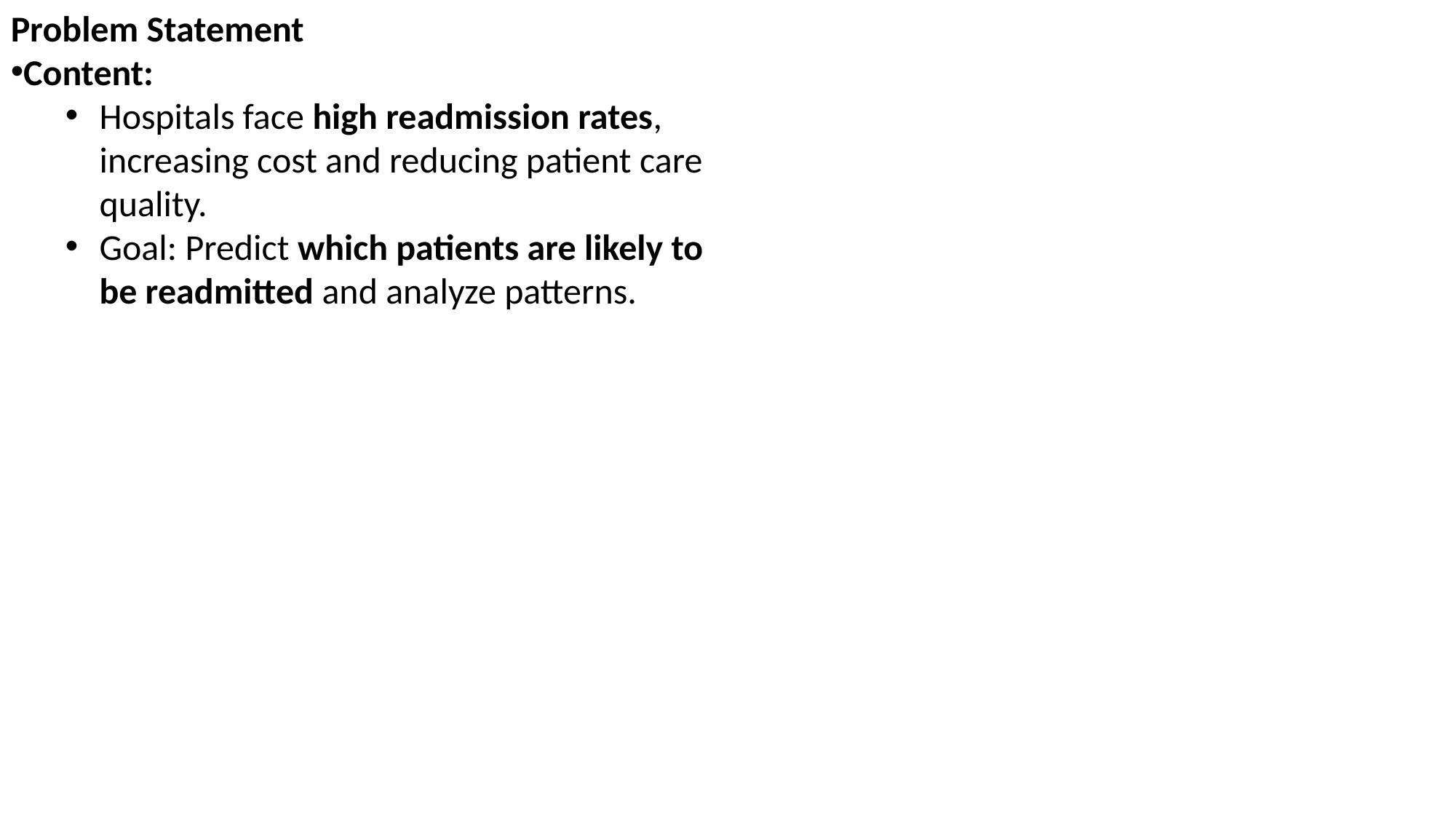

Problem Statement
Content:
Hospitals face high readmission rates, increasing cost and reducing patient care quality.
Goal: Predict which patients are likely to be readmitted and analyze patterns.